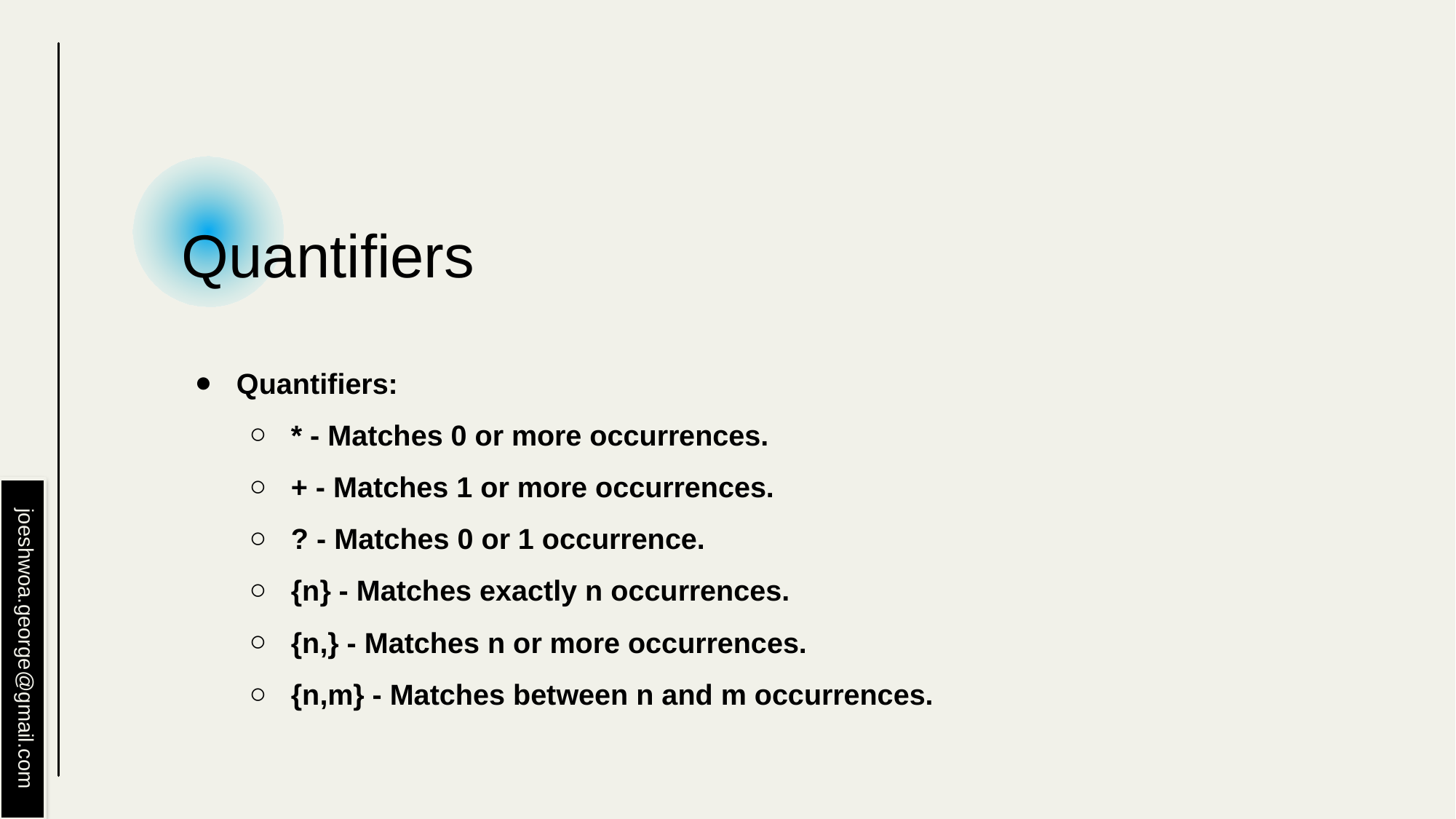

# Quantifiers
Quantifiers:
* - Matches 0 or more occurrences.
+ - Matches 1 or more occurrences.
? - Matches 0 or 1 occurrence.
{n} - Matches exactly n occurrences.
{n,} - Matches n or more occurrences.
{n,m} - Matches between n and m occurrences.

joeshwoa.george@gmail.com